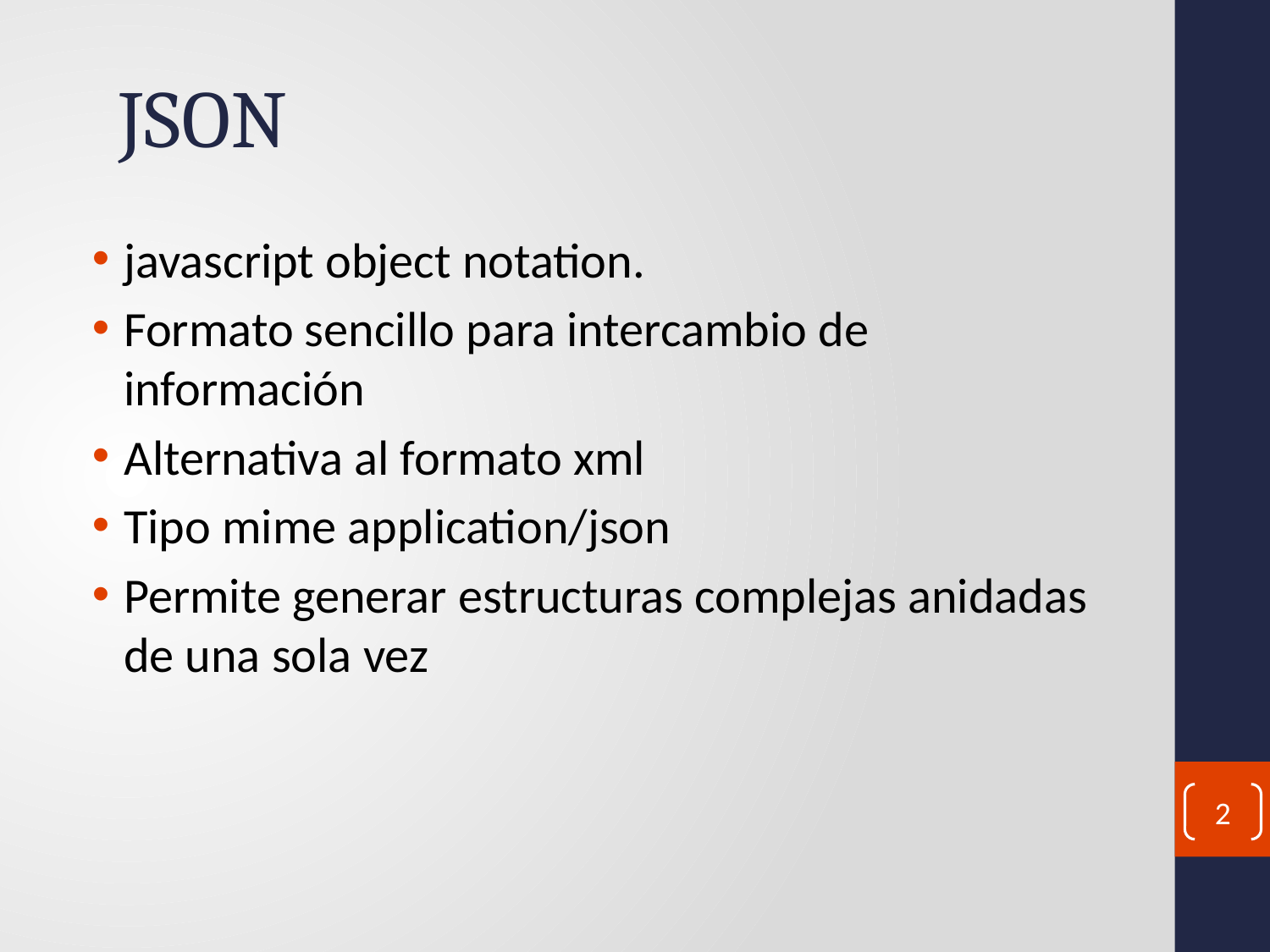

# JSON
javascript object notation.
Formato sencillo para intercambio de información
Alternativa al formato xml
Tipo mime application/json
Permite generar estructuras complejas anidadas de una sola vez
2